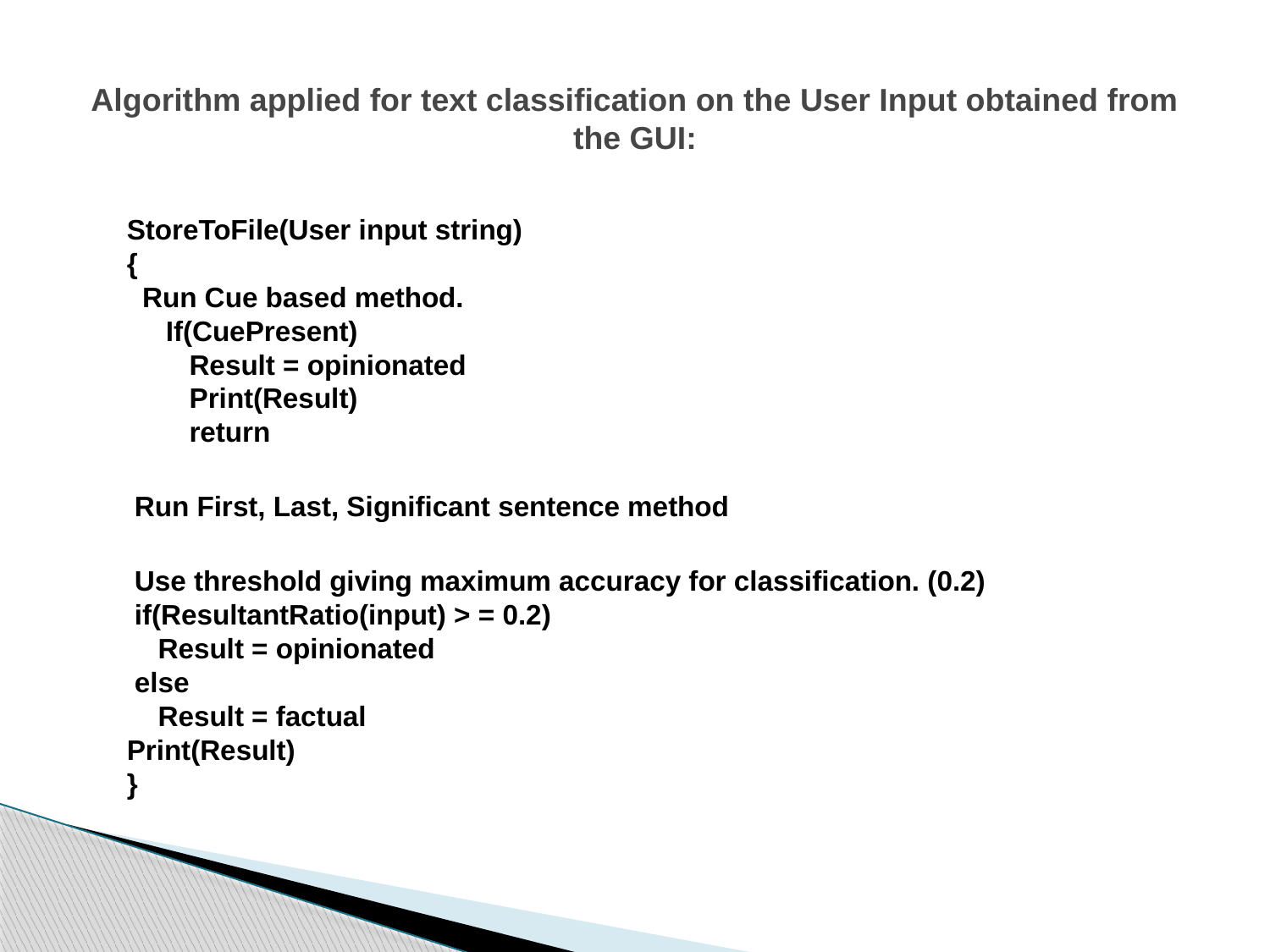

# Algorithm applied for text classification on the User Input obtained from the GUI:
	StoreToFile(User input string)
{
  Run Cue based method.
     If(CuePresent)
        Result = opinionated
        Print(Result)
        return
 Run First, Last, Significant sentence method
 Use threshold giving maximum accuracy for classification. (0.2)
 if(ResultantRatio(input) > = 0.2)
    Result = opinionated
 else
    Result = factual
Print(Result)
}